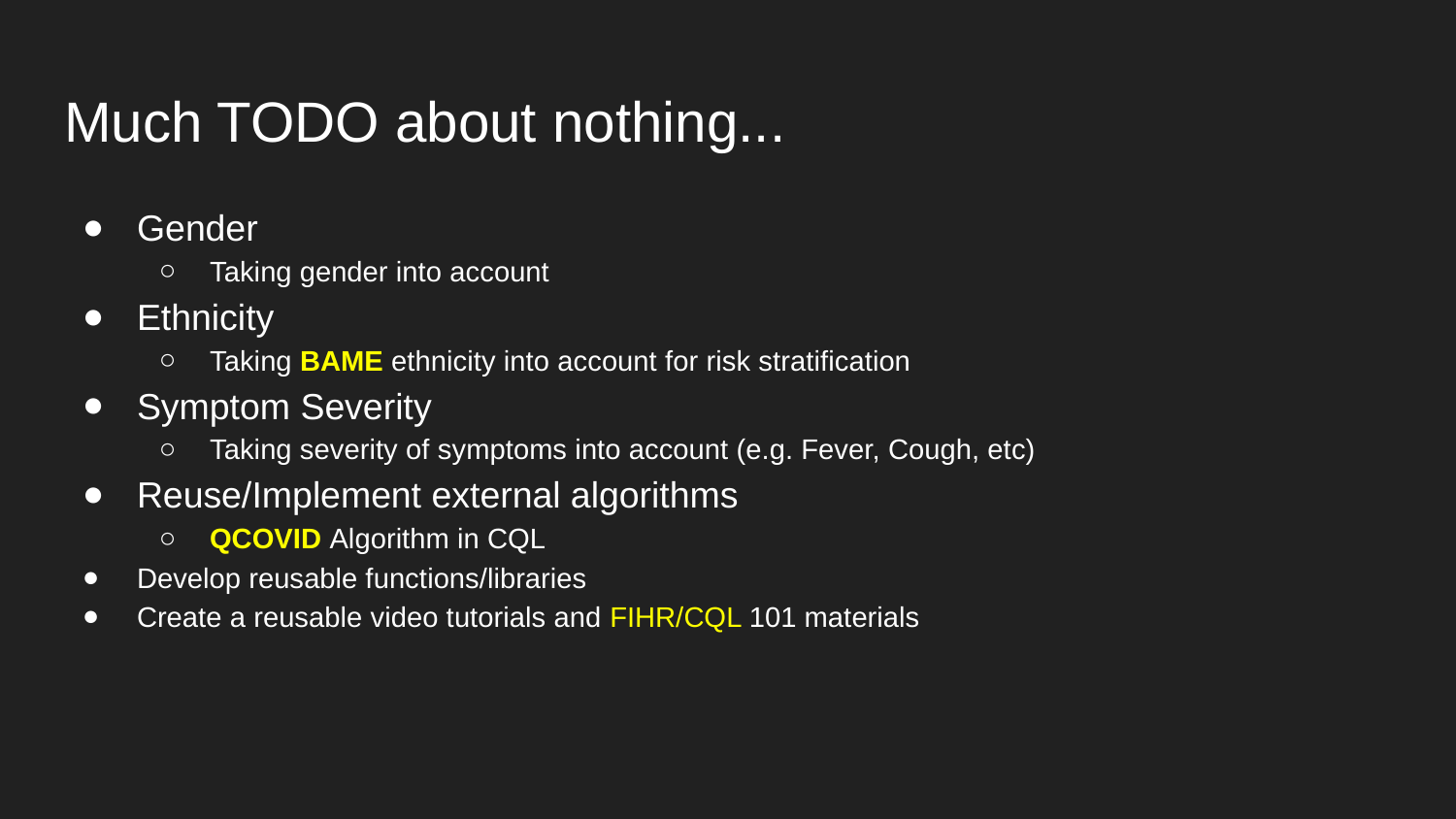

# Much TODO about nothing...
Gender
Taking gender into account
Ethnicity
Taking BAME ethnicity into account for risk stratification
Symptom Severity
Taking severity of symptoms into account (e.g. Fever, Cough, etc)
Reuse/Implement external algorithms
QCOVID Algorithm in CQL
Develop reusable functions/libraries
Create a reusable video tutorials and FIHR/CQL 101 materials